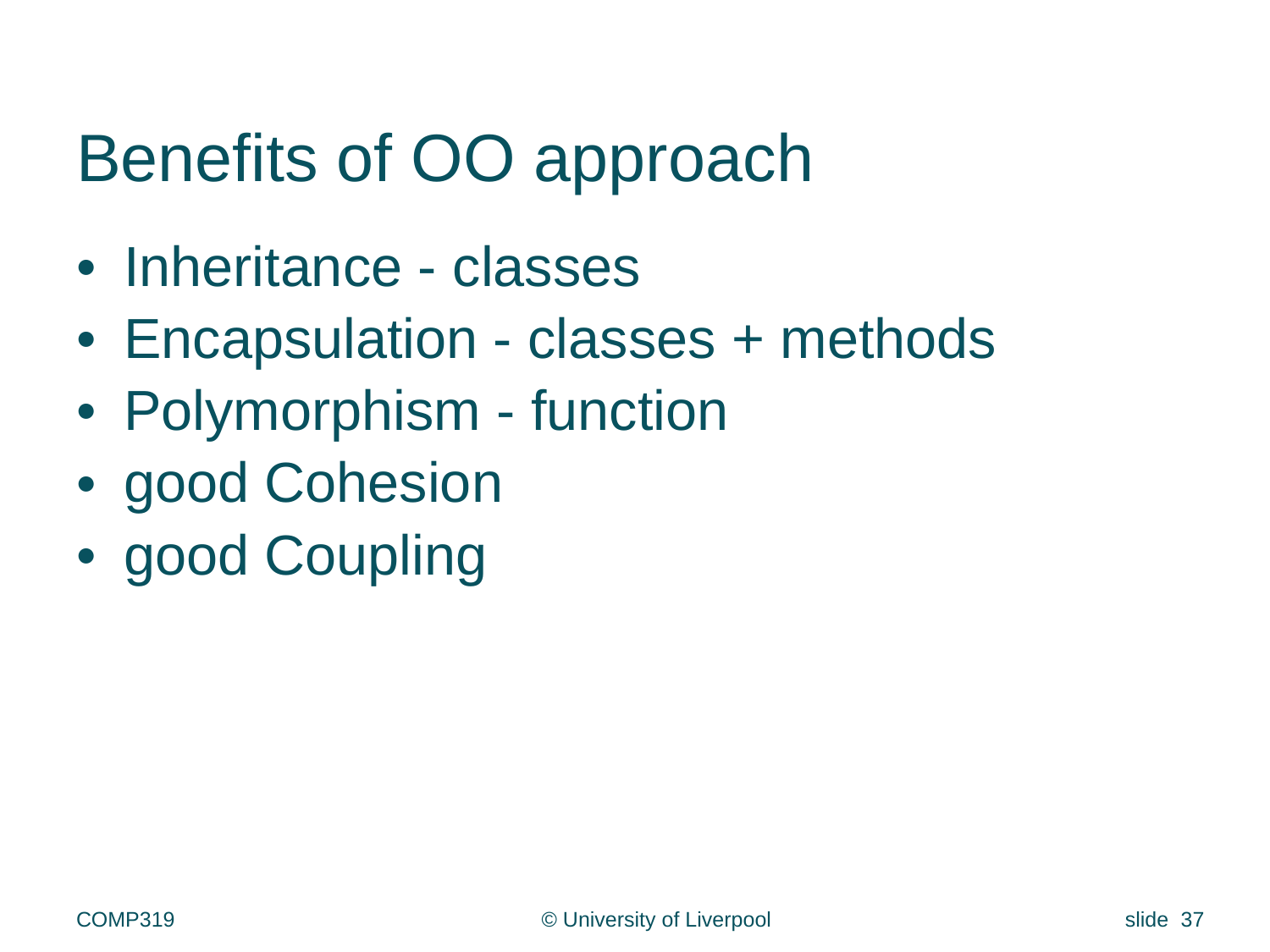

# Benefits of OO approach
Inheritance - classes
Encapsulation - classes + methods
Polymorphism - function
good Cohesion
good Coupling

COMP319
© University of Liverpool
slide  37